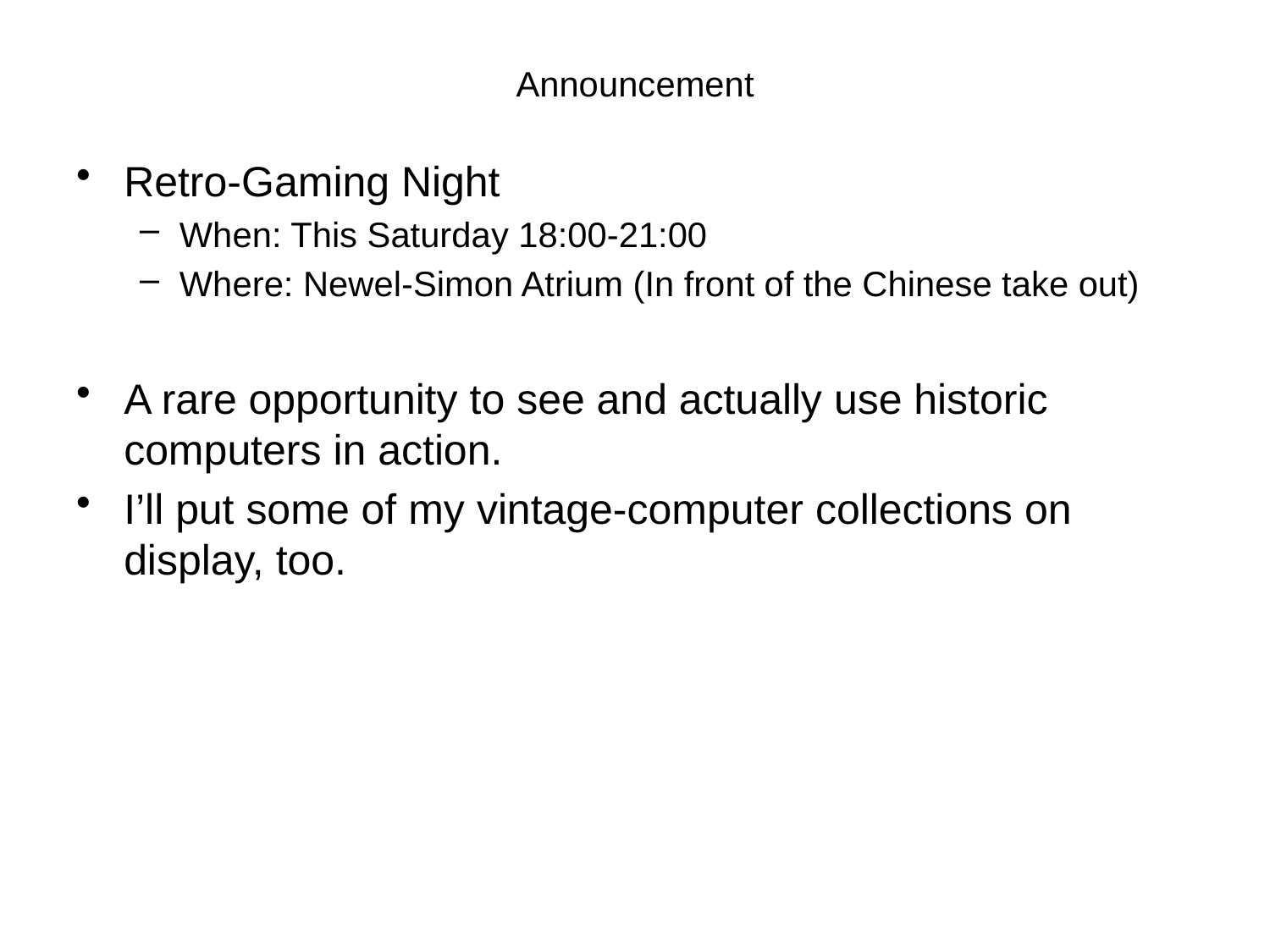

# Announcement
Retro-Gaming Night
When: This Saturday 18:00-21:00
Where: Newel-Simon Atrium (In front of the Chinese take out)

A rare opportunity to see and actually use historic computers in action.
I’ll put some of my vintage-computer collections on display, too.